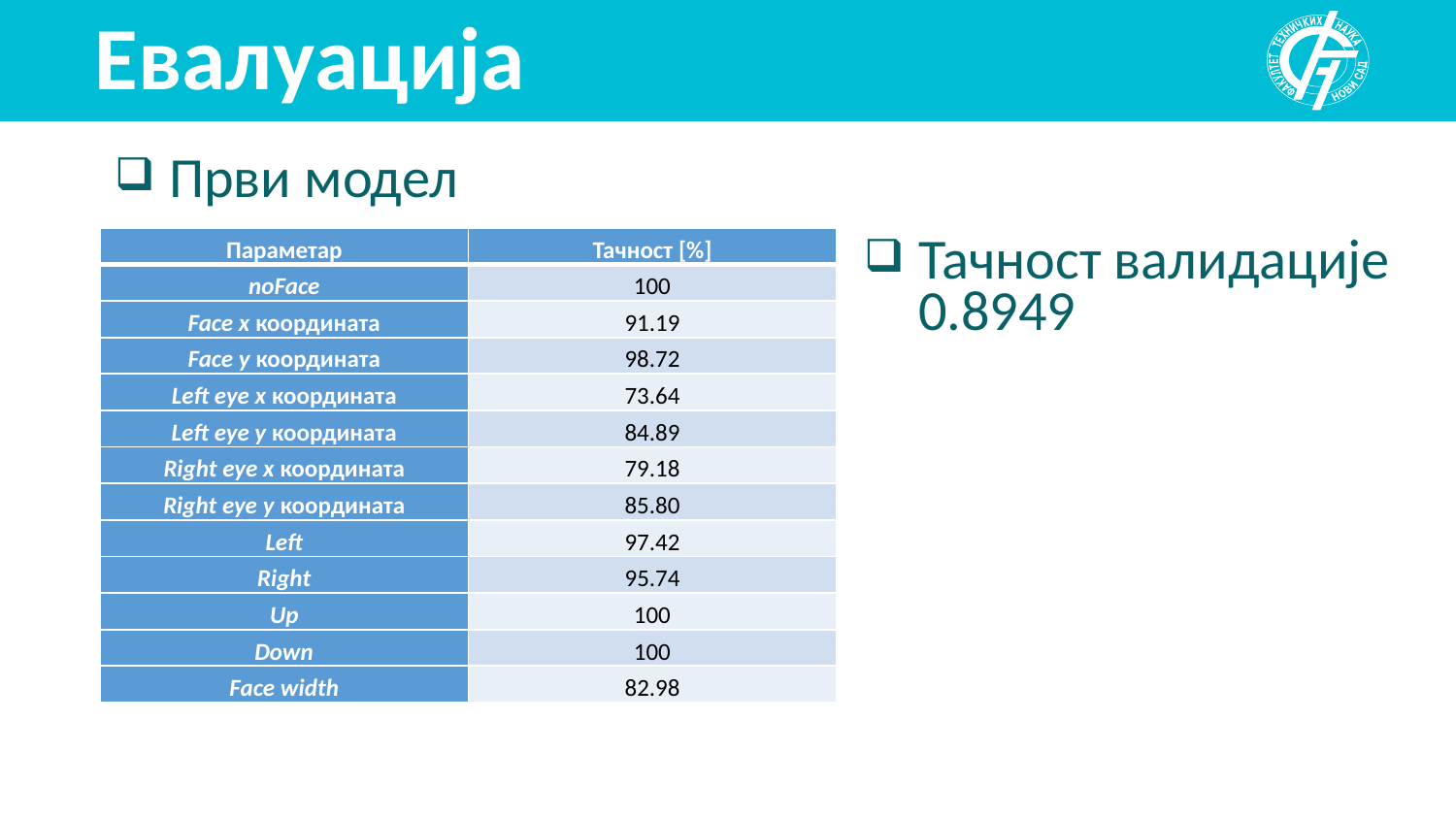

# Евалуација
Први модел
| Параметар | Тачност [%] |
| --- | --- |
| noFace | 100 |
| Face x координата | 91.19 |
| Face y координата | 98.72 |
| Left eye x координата | 73.64 |
| Left eye y координата | 84.89 |
| Right eye x координата | 79.18 |
| Right eye y координата | 85.80 |
| Left | 97.42 |
| Right | 95.74 |
| Up | 100 |
| Down | 100 |
| Face width | 82.98 |
Тачност валидације 0.8949